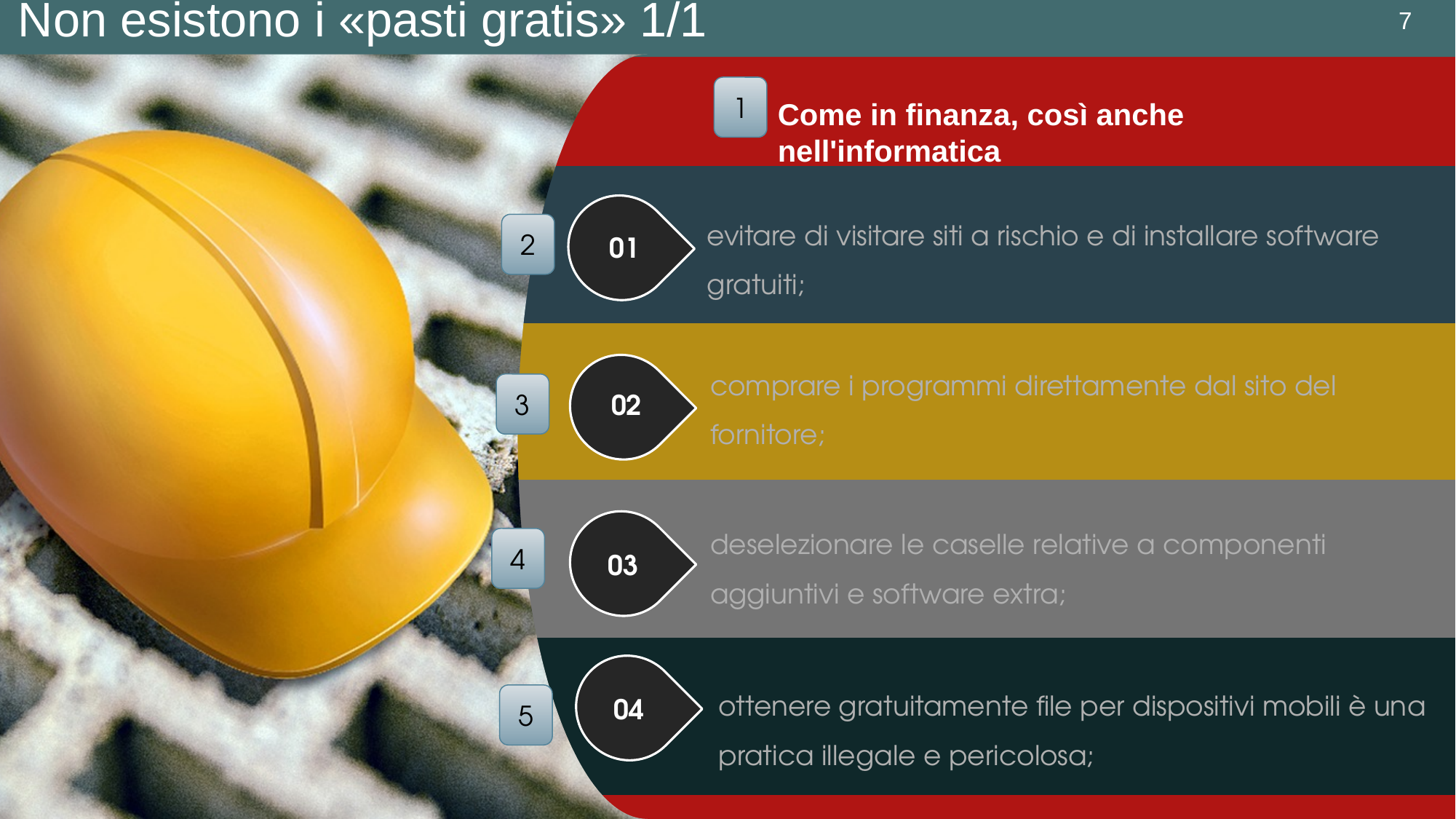

7
Non esistono i «pasti gratis» 1/1
Note sviluppo:
https://pixabay.com/it/costruzione-casco-operaio-2207004/

Sostituire testo alla fine dell’audio con quello presente nella successiva slide

1
Come in finanza, così anche nell'informatica

evitare di visitare siti a rischio e di installare software gratuiti;
2
01

comprare i programmi direttamente dal sito del fornitore;

3
02

deselezionare le caselle relative a componenti aggiuntivi e software extra;

4
03

ottenere gratuitamente file per dispositivi mobili è una pratica illegale e pericolosa;
5
04